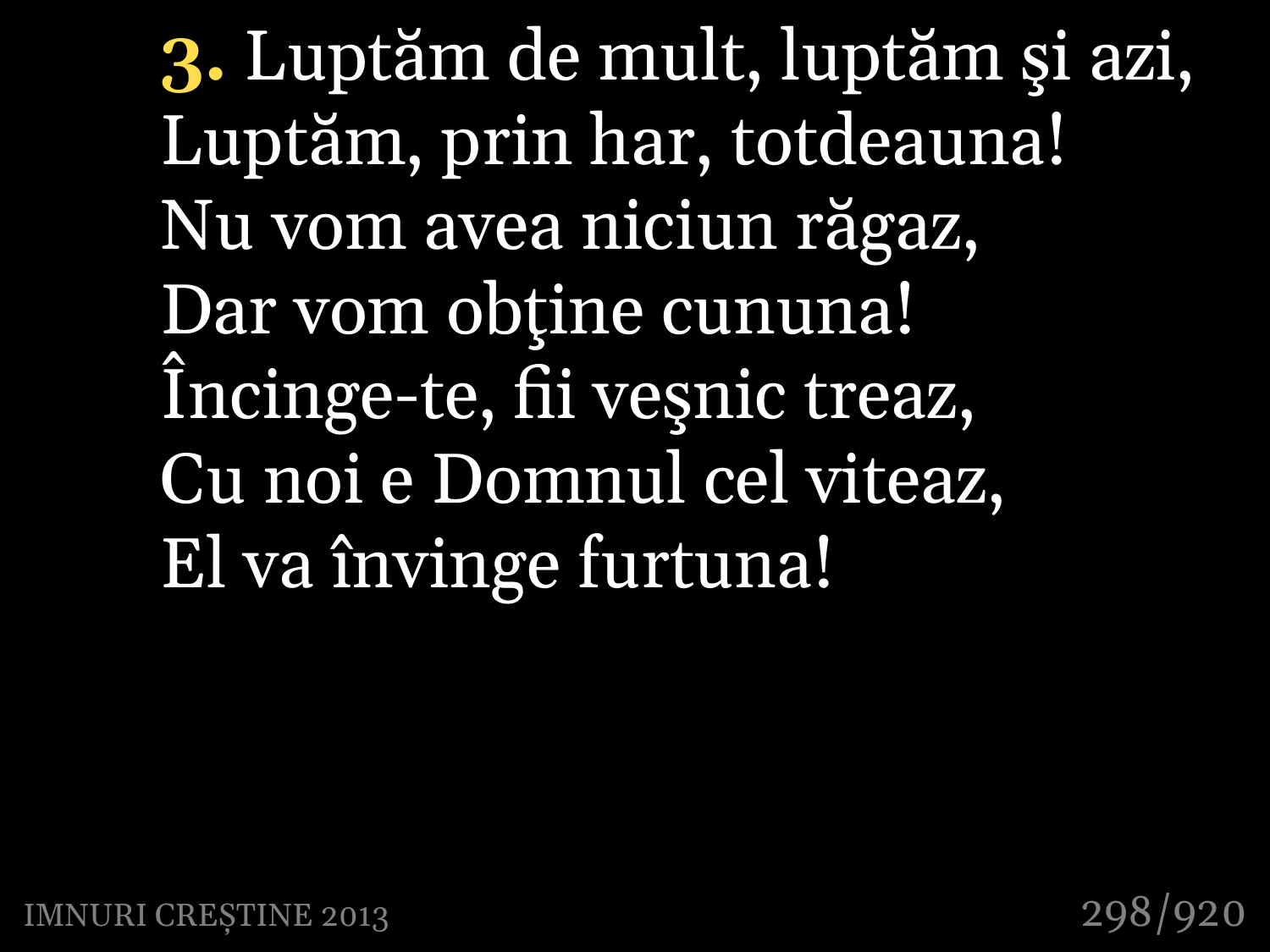

3. Luptăm de mult, luptăm şi azi,
Luptăm, prin har, totdeauna!
Nu vom avea niciun răgaz,
Dar vom obţine cununa!
Încinge-te, fii veşnic treaz,
Cu noi e Domnul cel viteaz,
El va învinge furtuna!
298/920
IMNURI CREȘTINE 2013